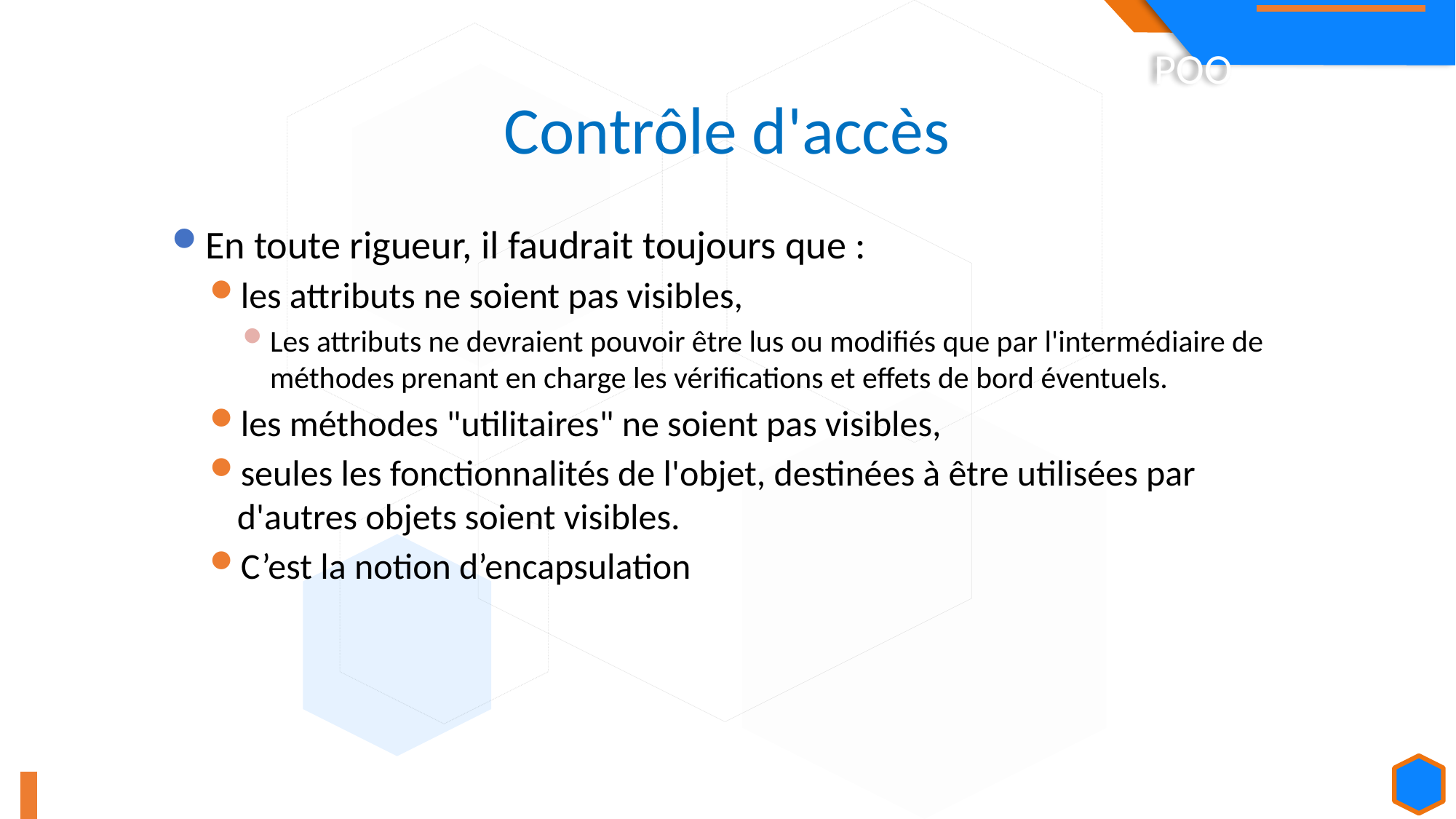

Contrôle d'accès
En toute rigueur, il faudrait toujours que :
les attributs ne soient pas visibles,
Les attributs ne devraient pouvoir être lus ou modifiés que par l'intermédiaire de méthodes prenant en charge les vérifications et effets de bord éventuels.
les méthodes "utilitaires" ne soient pas visibles,
seules les fonctionnalités de l'objet, destinées à être utilisées par d'autres objets soient visibles.
C’est la notion d’encapsulation